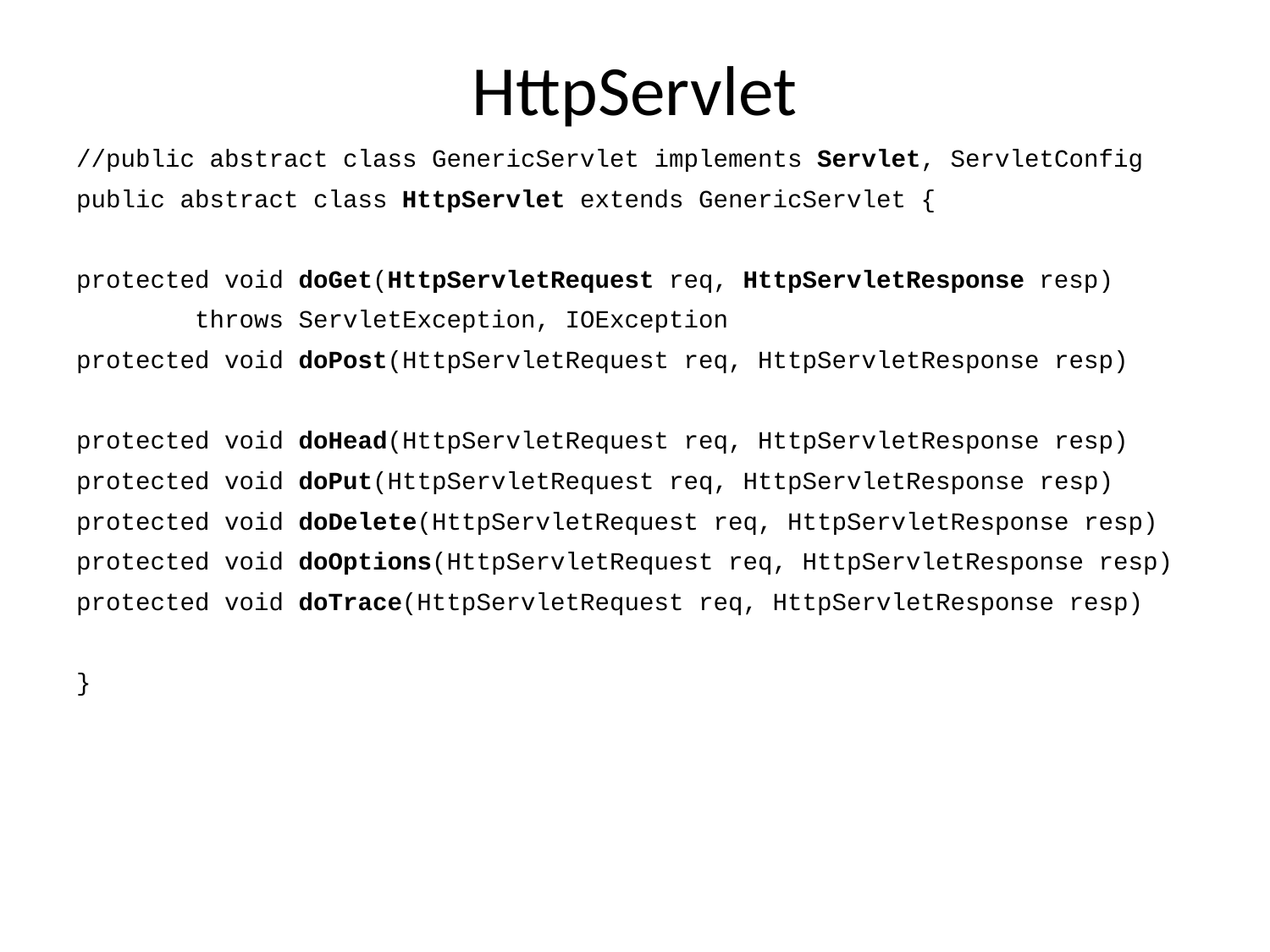

# HttpServlet
//public abstract class GenericServlet implements Servlet, ServletConfig
public abstract class HttpServlet extends GenericServlet {

protected void doGet(HttpServletRequest req, HttpServletResponse resp)
        throws ServletException, IOException
protected void doPost(HttpServletRequest req, HttpServletResponse resp)

protected void doHead(HttpServletRequest req, HttpServletResponse resp)
protected void doPut(HttpServletRequest req, HttpServletResponse resp)
protected void doDelete(HttpServletRequest req, HttpServletResponse resp)
protected void doOptions(HttpServletRequest req, HttpServletResponse resp)
protected void doTrace(HttpServletRequest req, HttpServletResponse resp)

}